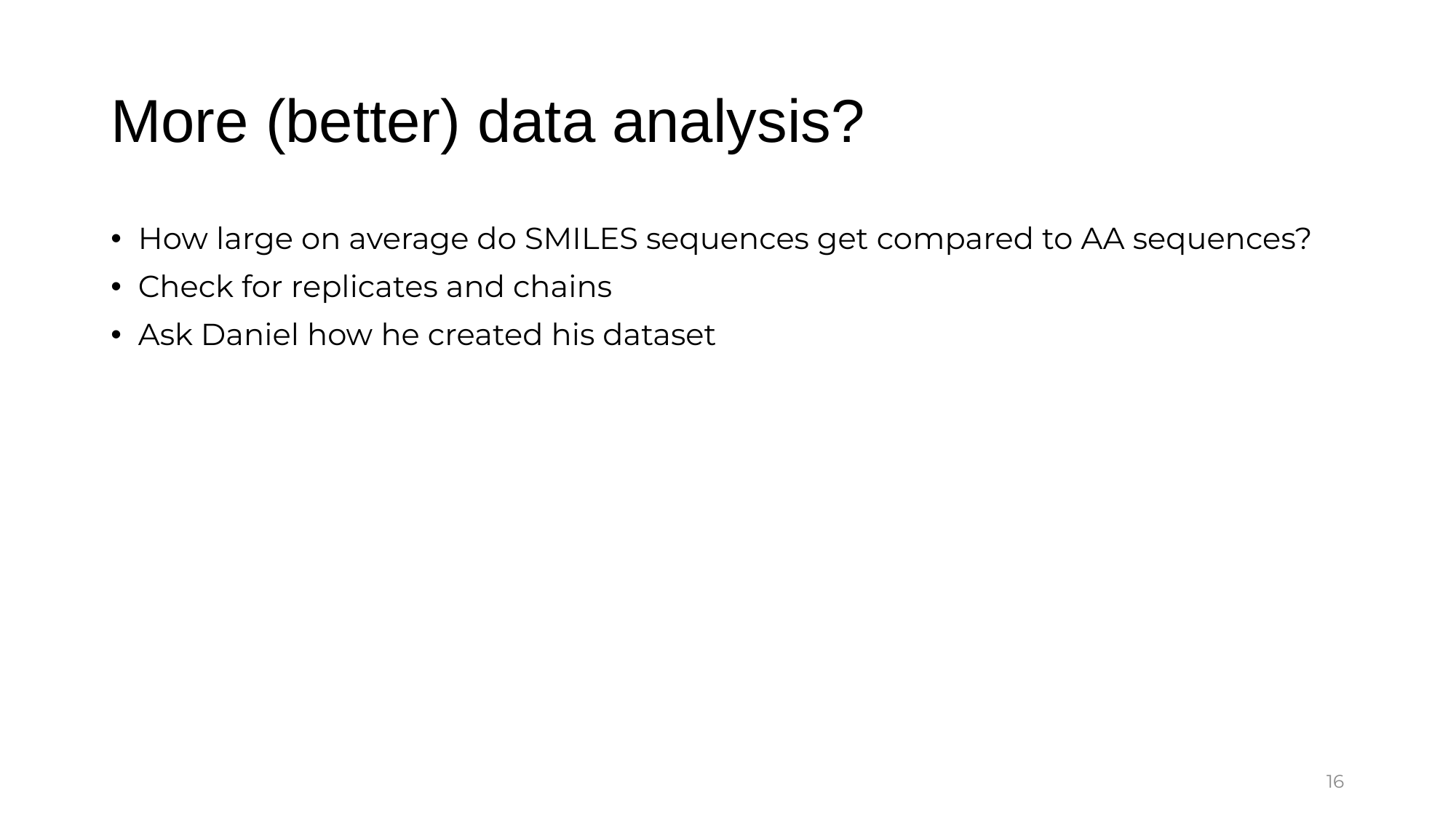

# More (better) data analysis?
How large on average do SMILES sequences get compared to AA sequences?
Check for replicates and chains
Ask Daniel how he created his dataset

16